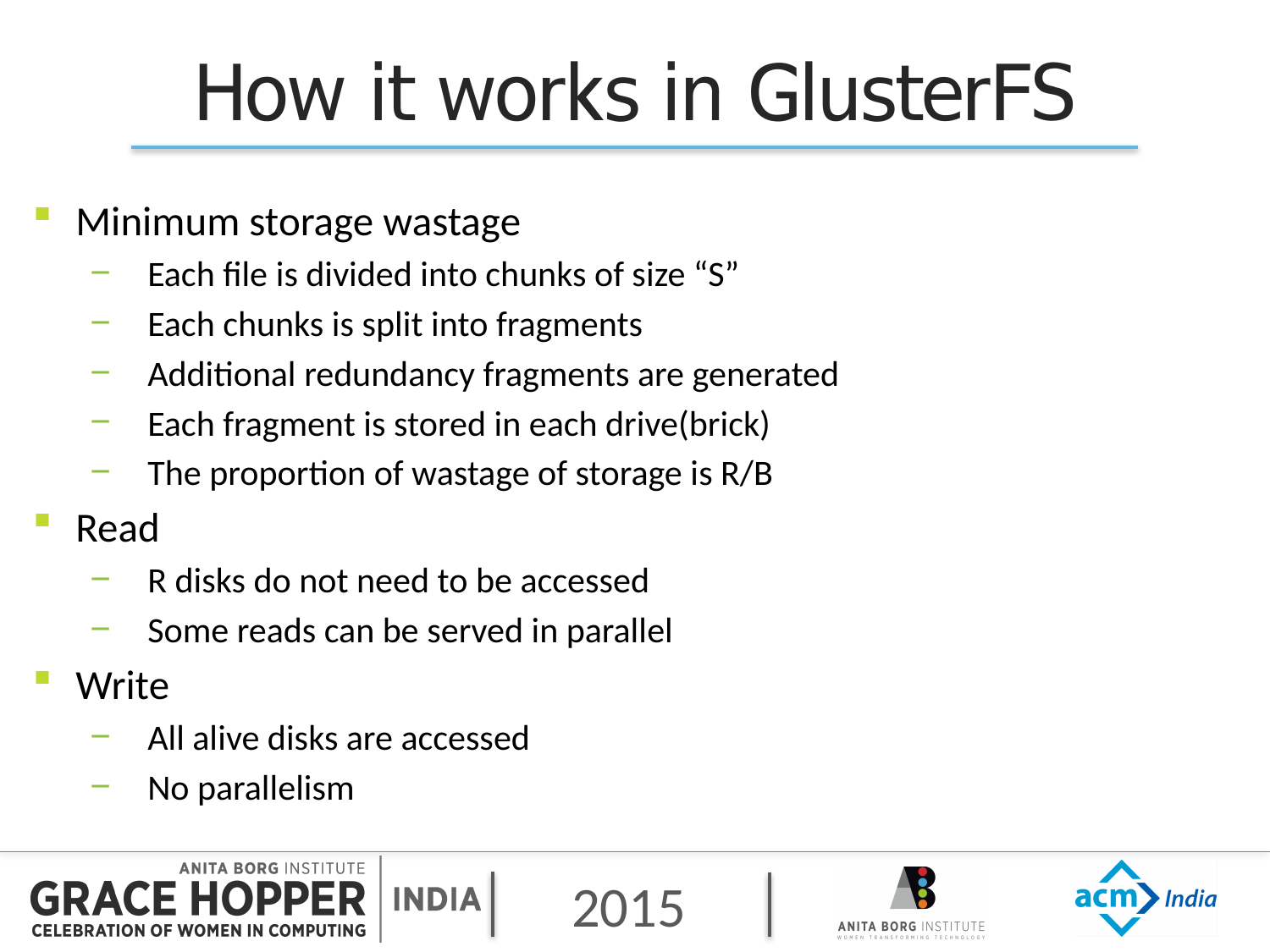

# How it works in GlusterFS
Minimum storage wastage
Each file is divided into chunks of size “S”
Each chunks is split into fragments
Additional redundancy fragments are generated
Each fragment is stored in each drive(brick)
The proportion of wastage of storage is R/B
Read
R disks do not need to be accessed
Some reads can be served in parallel
Write
All alive disks are accessed
No parallelism